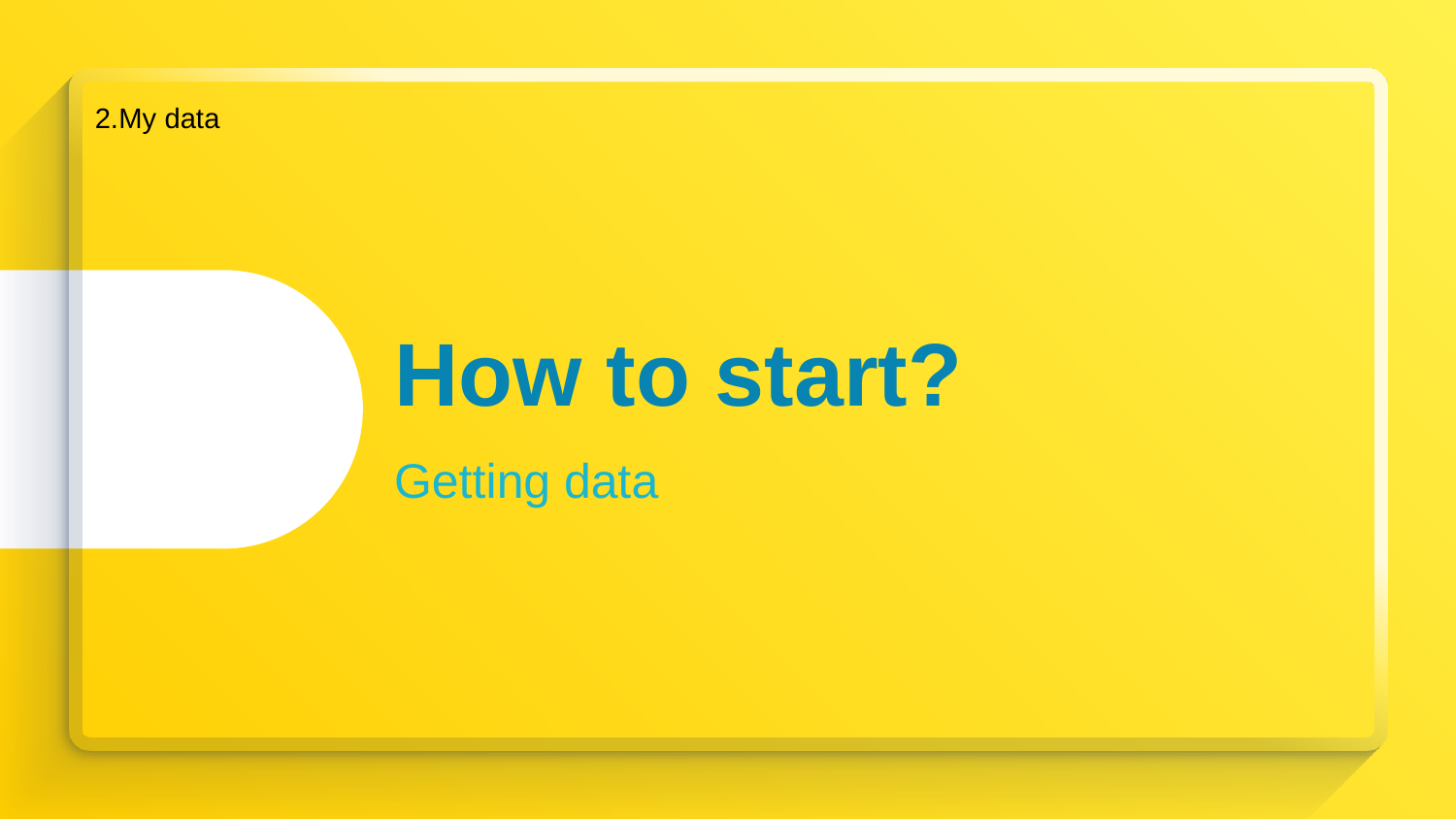

2.My data

# How to start?
Getting data